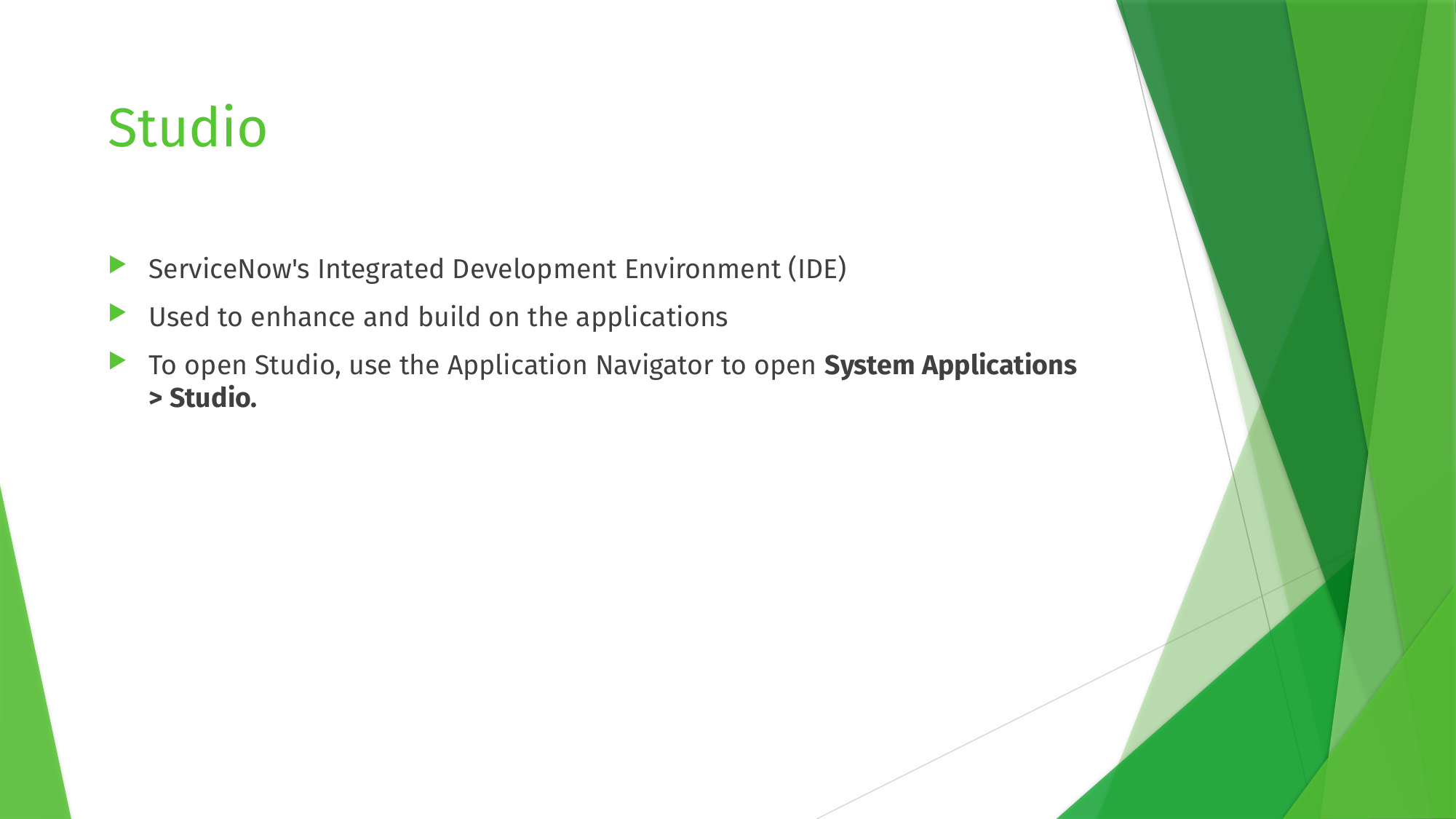

# Studio
ServiceNow's Integrated Development Environment (IDE)
Used to enhance and build on the applications
To open Studio, use the Application Navigator to open System Applications > Studio.